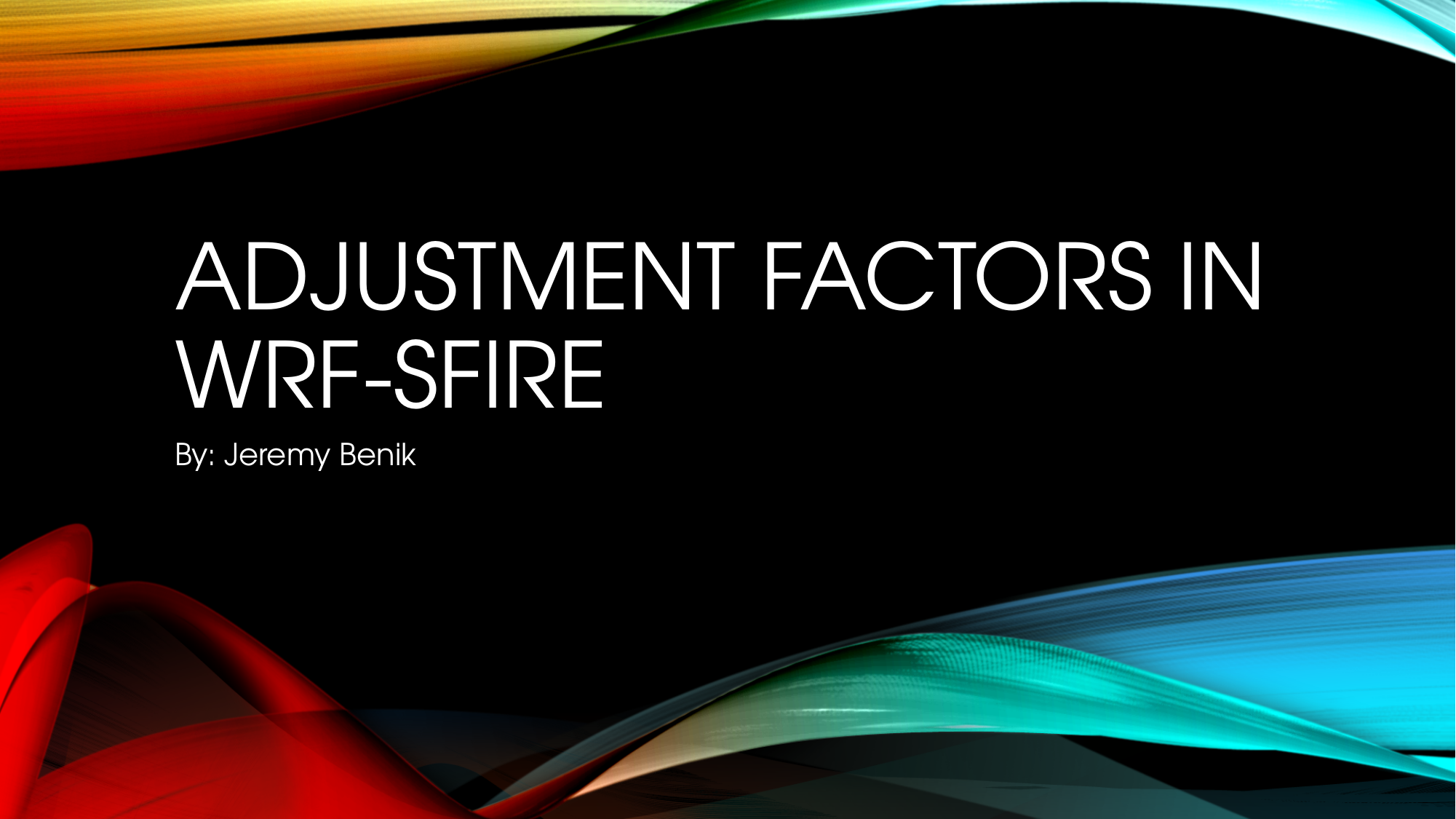

# Adjustment Factors in WRF-sfire
By: Jeremy Benik